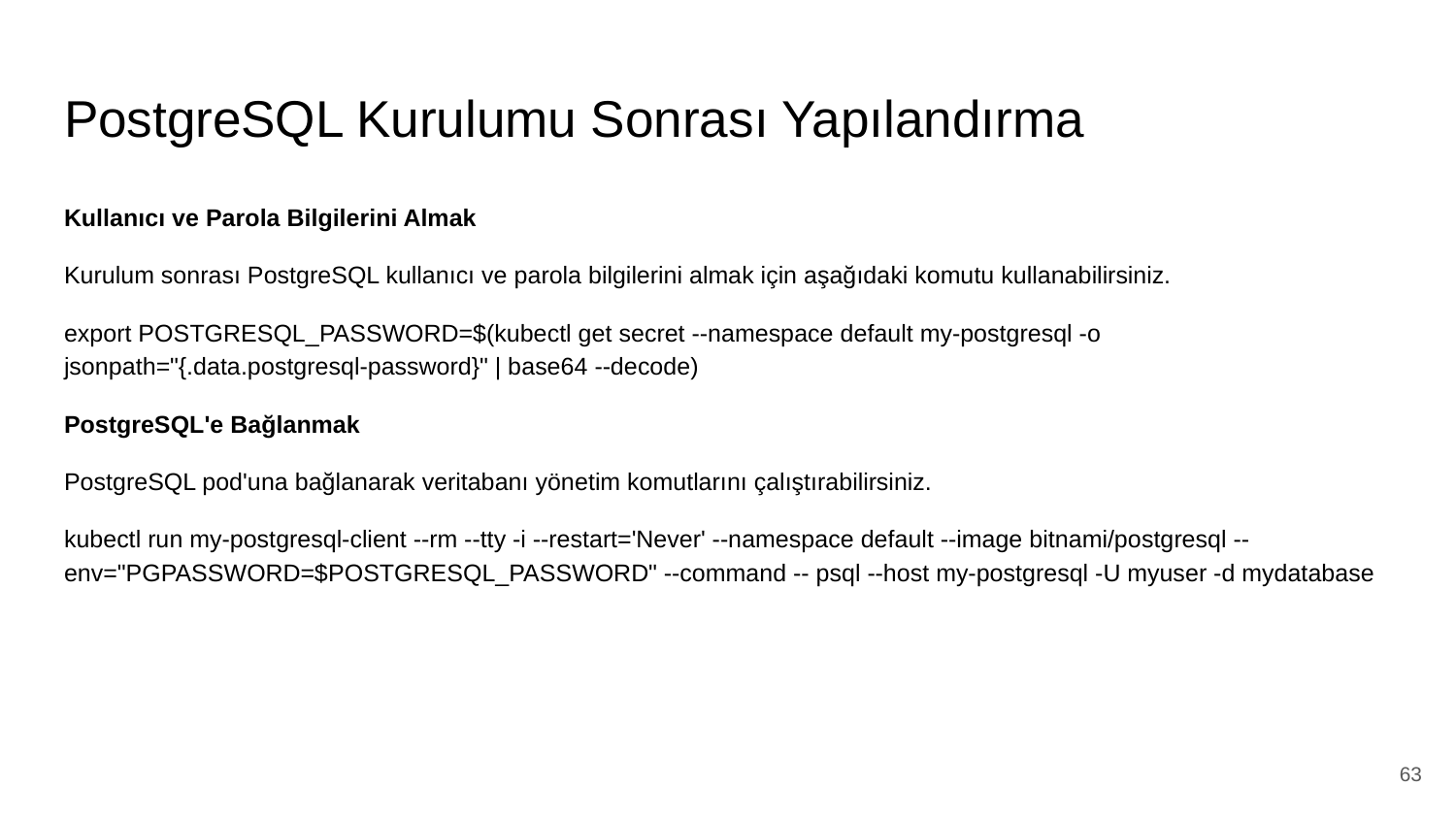

# PostgreSQL Kurulumu Sonrası Yapılandırma
Kullanıcı ve Parola Bilgilerini Almak
Kurulum sonrası PostgreSQL kullanıcı ve parola bilgilerini almak için aşağıdaki komutu kullanabilirsiniz.
export POSTGRESQL_PASSWORD=$(kubectl get secret --namespace default my-postgresql -o jsonpath="{.data.postgresql-password}" | base64 --decode)
PostgreSQL'e Bağlanmak
PostgreSQL pod'una bağlanarak veritabanı yönetim komutlarını çalıştırabilirsiniz.
kubectl run my-postgresql-client --rm --tty -i --restart='Never' --namespace default --image bitnami/postgresql --env="PGPASSWORD=$POSTGRESQL_PASSWORD" --command -- psql --host my-postgresql -U myuser -d mydatabase

63